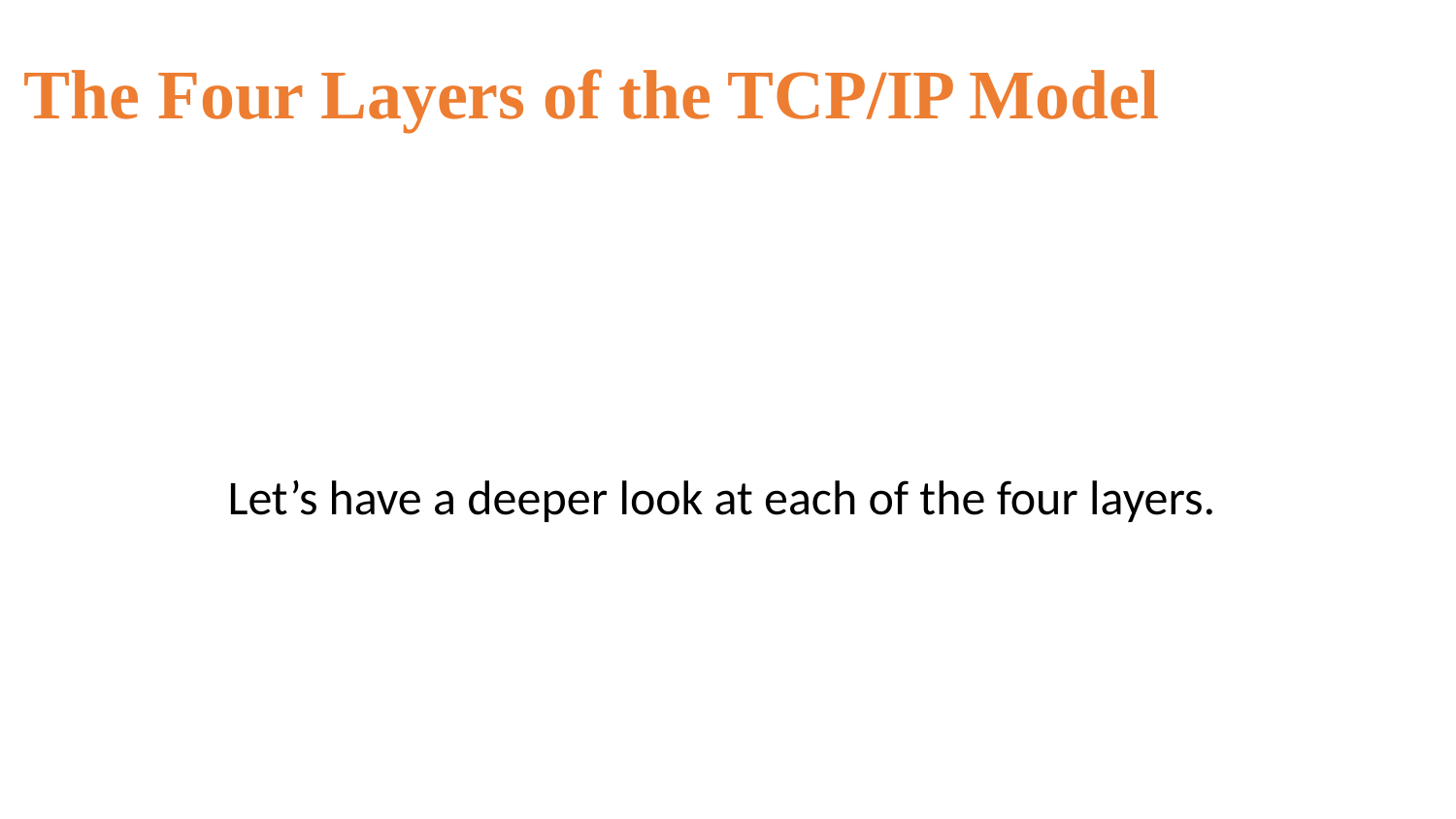

The Four Layers of the TCP/IP Model
Let’s have a deeper look at each of the four layers.